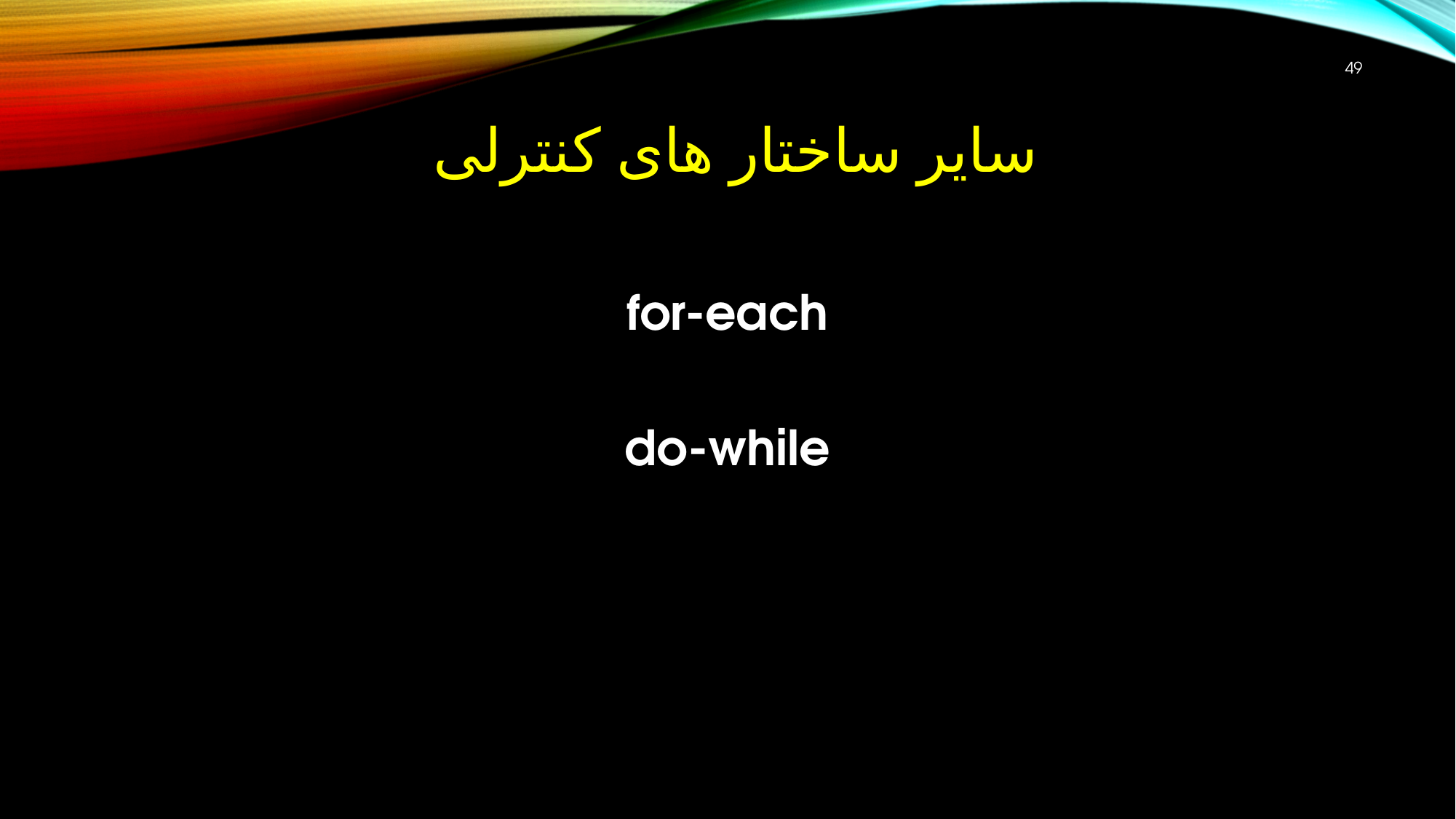

49
# سایر ساختار های کنترلی
for-each

do-while